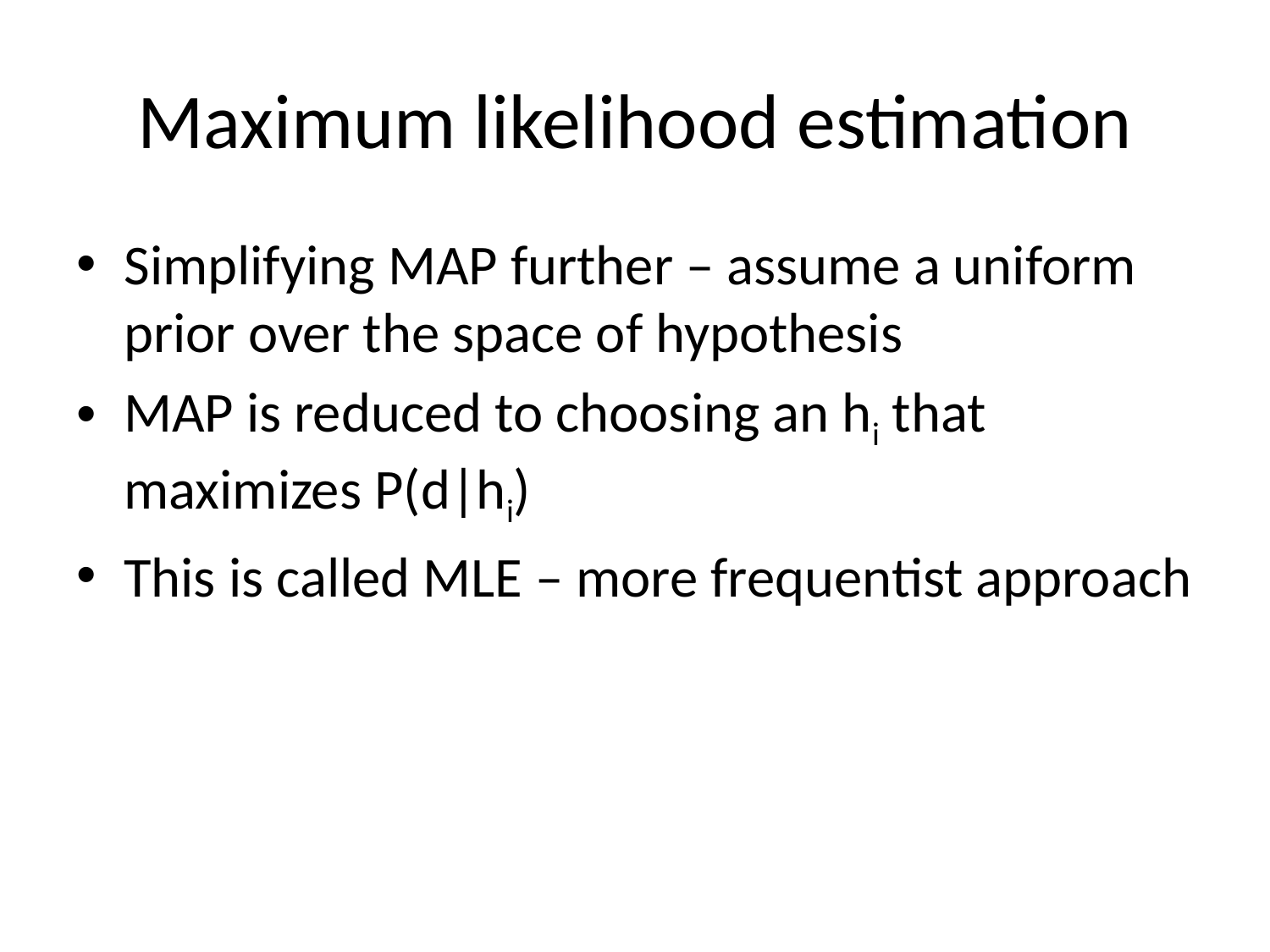

# Maximum likelihood estimation
Simplifying MAP further – assume a uniform prior over the space of hypothesis
MAP is reduced to choosing an hi that maximizes P(d|hi)
This is called MLE – more frequentist approach